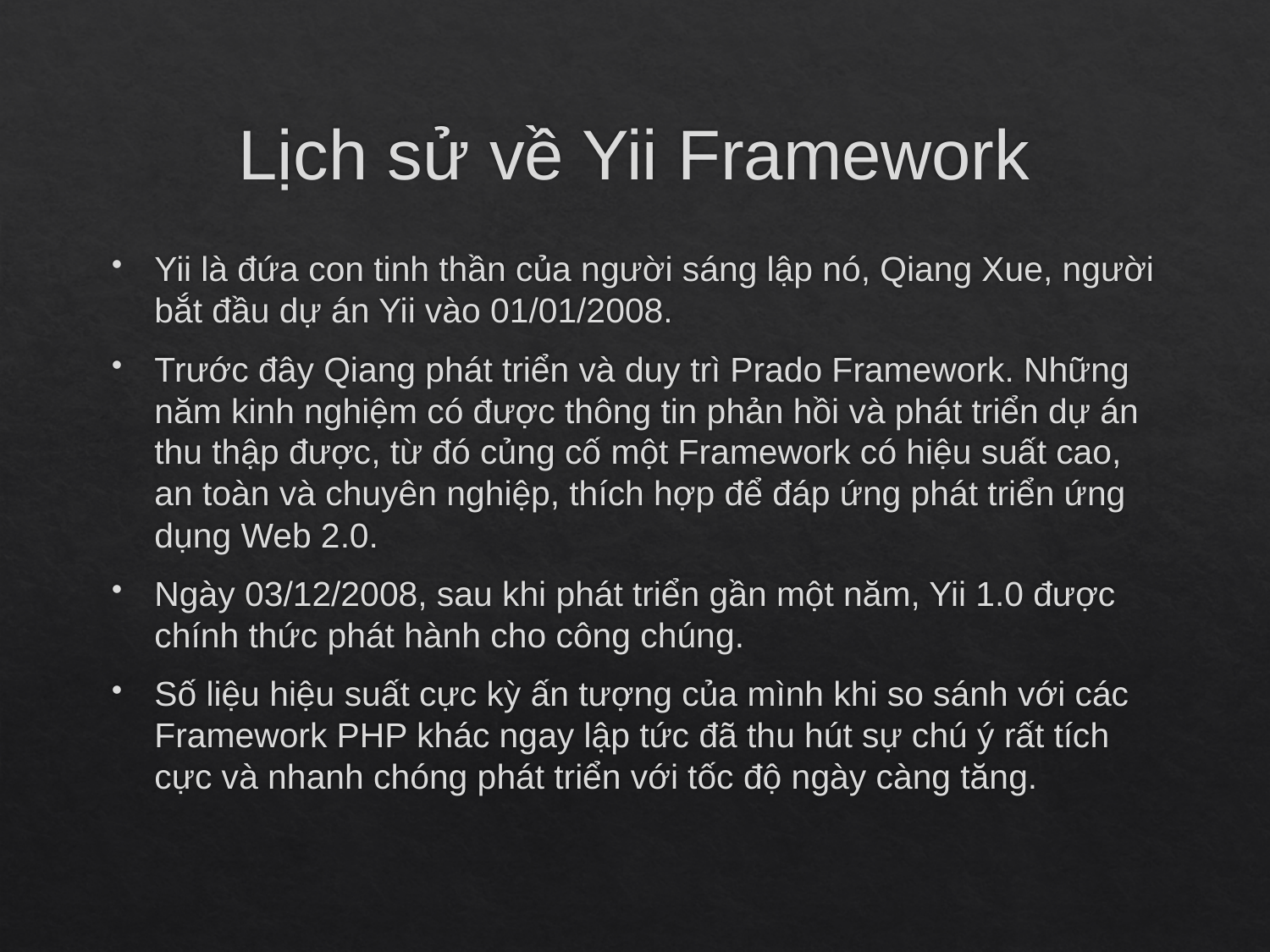

# Lịch sử về Yii Framework
Yii là đứa con tinh thần của người sáng lập nó, Qiang Xue, người bắt đầu dự án Yii vào 01/01/2008.
Trước đây Qiang phát triển và duy trì Prado Framework. Những năm kinh nghiệm có được thông tin phản hồi và phát triển dự án thu thập được, từ đó củng cố một Framework có hiệu suất cao, an toàn và chuyên nghiệp, thích hợp để đáp ứng phát triển ứng dụng Web 2.0.
Ngày 03/12/2008, sau khi phát triển gần một năm, Yii 1.0 được chính thức phát hành cho công chúng.
Số liệu hiệu suất cực kỳ ấn tượng của mình khi so sánh với các Framework PHP khác ngay lập tức đã thu hút sự chú ý rất tích cực và nhanh chóng phát triển với tốc độ ngày càng tăng.